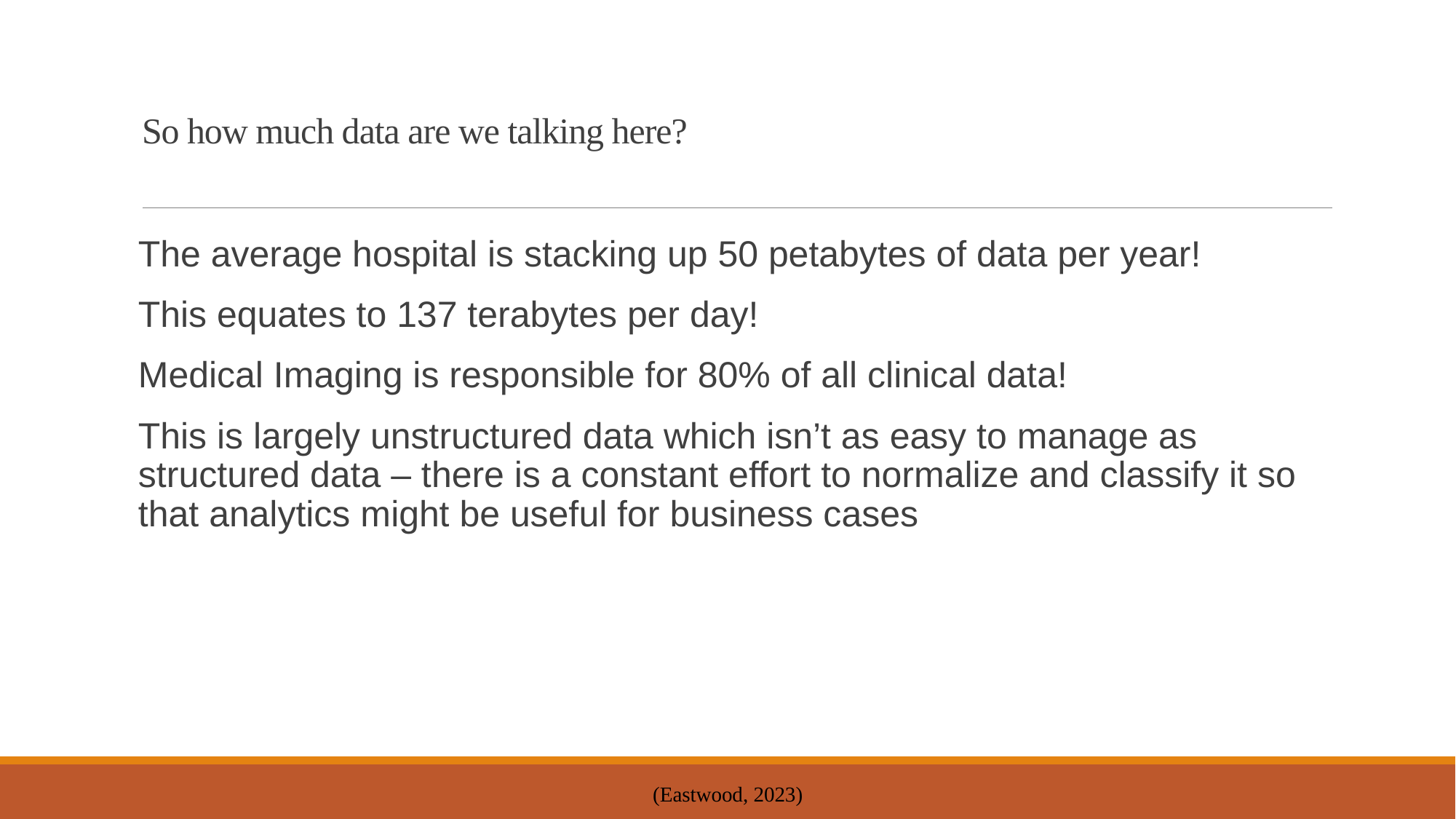

# So how much data are we talking here?
The average hospital is stacking up 50 petabytes of data per year!
This equates to 137 terabytes per day!
Medical Imaging is responsible for 80% of all clinical data!
This is largely unstructured data which isn’t as easy to manage as structured data – there is a constant effort to normalize and classify it so that analytics might be useful for business cases
(Eastwood, 2023)